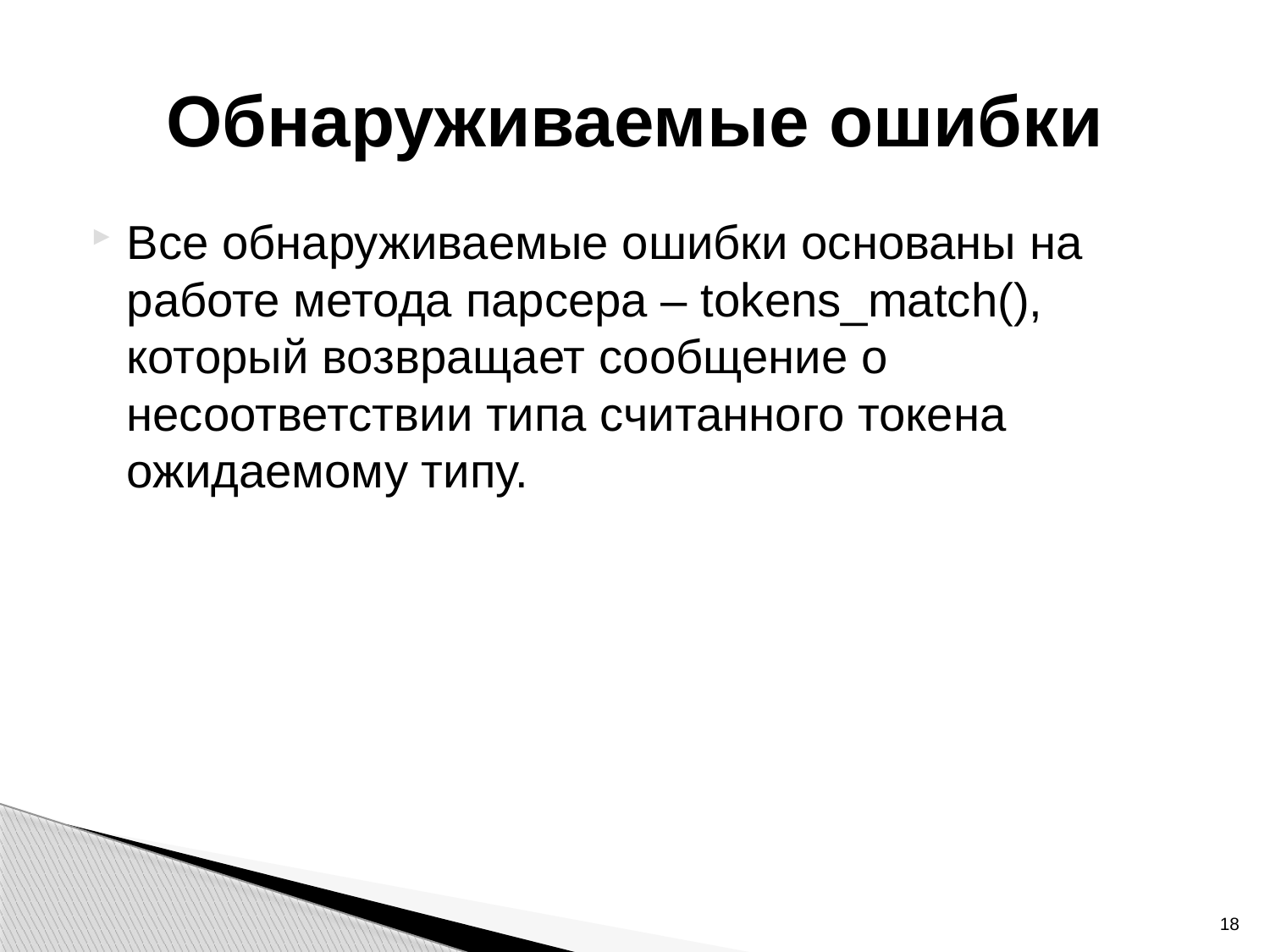

# Обнаруживаемые ошибки
Все обнаруживаемые ошибки основаны на работе метода парсера – tokens_match(), который возвращает сообщение о несоответствии типа считанного токена ожидаемому типу.
18